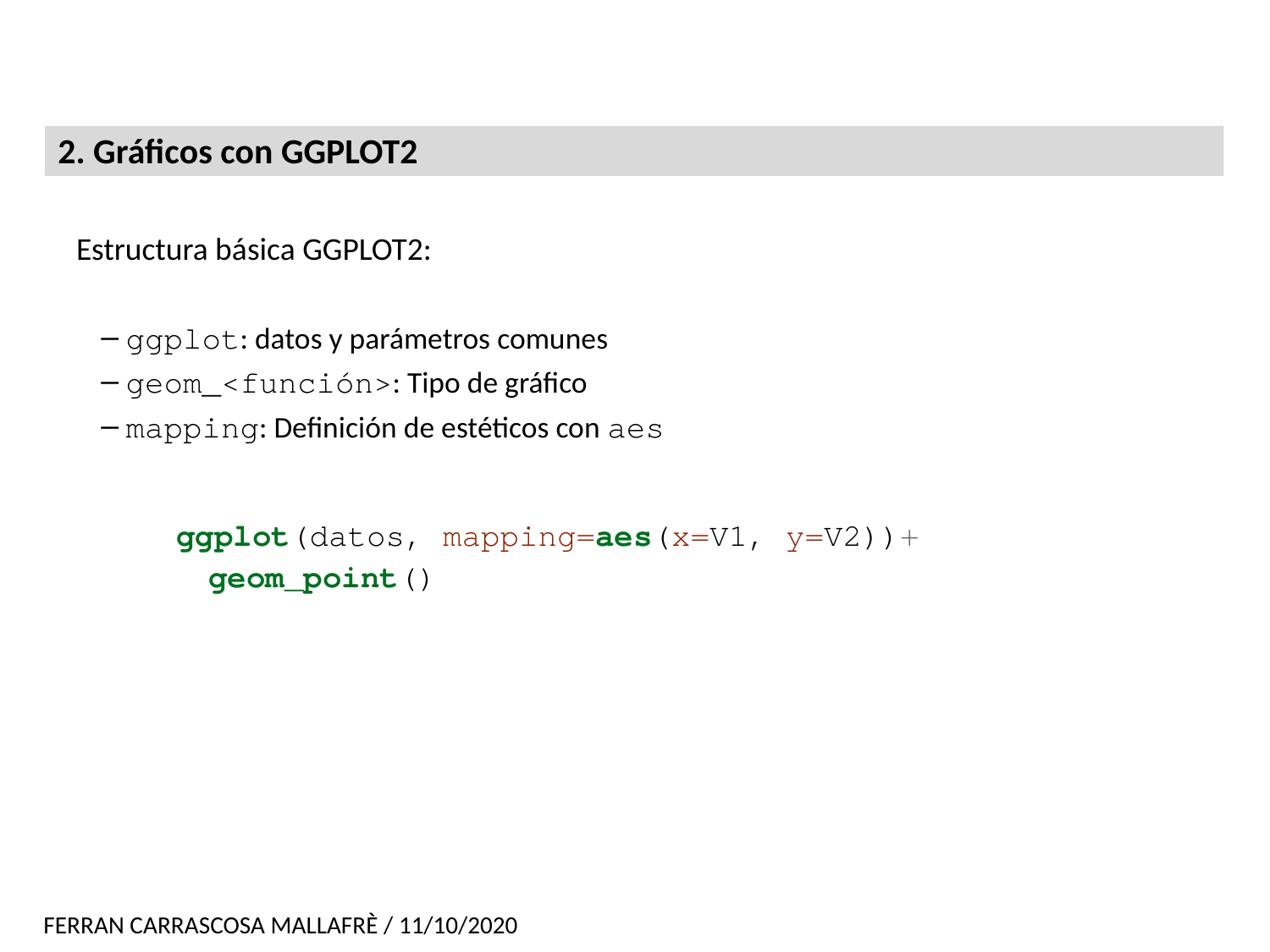

# 2. Gráficos con GGPLOT2

Estructura básica GGPLOT2:

ggplot: datos y parámetros comunes
geom_<función>: Tipo de gráfico
mapping: Definición de estéticos con aes

ggplot(datos, mapping=aes(x=V1, y=V2))+
    geom_point()